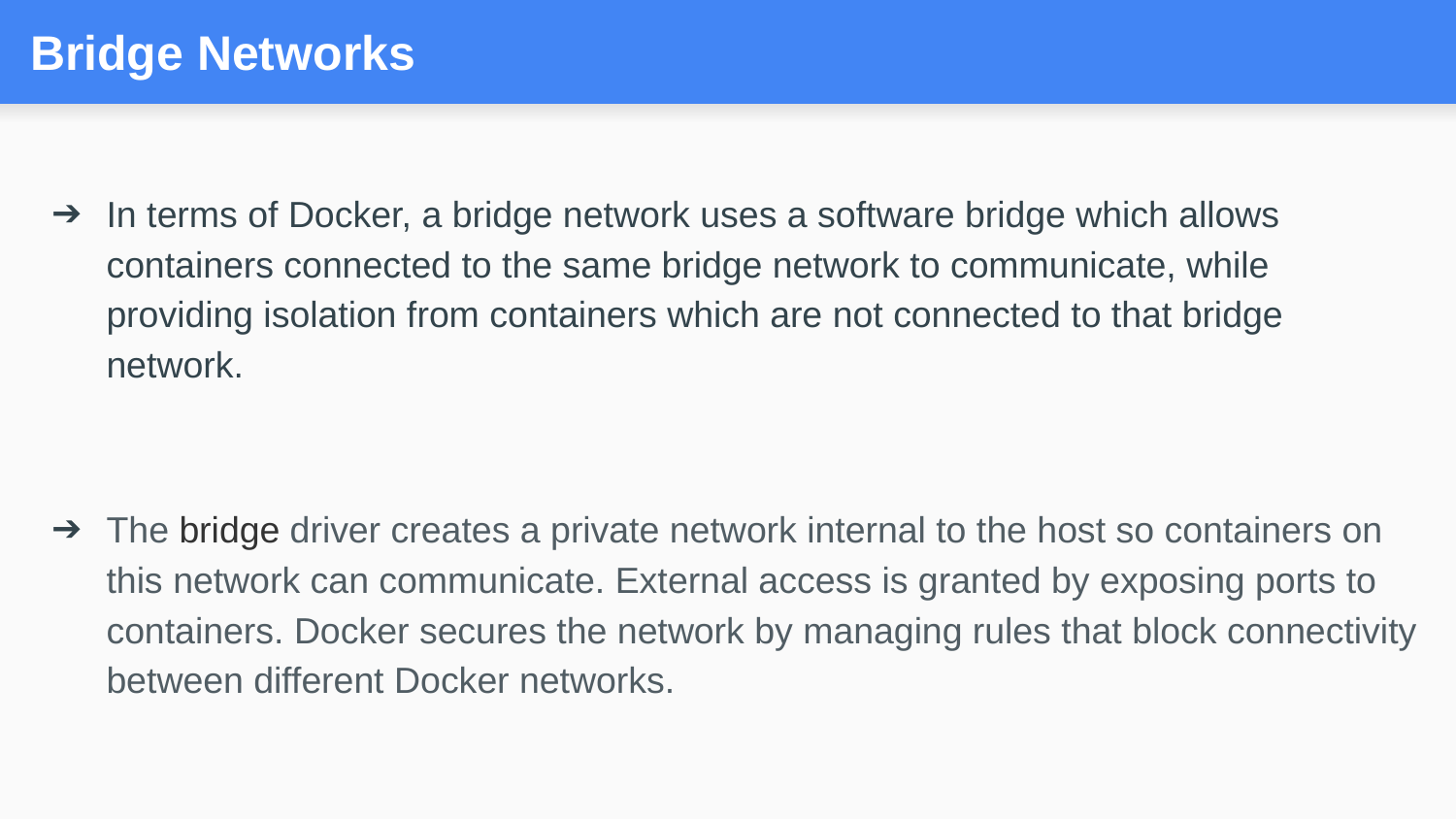

# Bridge Networks

In terms of Docker, a bridge network uses a software bridge which allows containers connected to the same bridge network to communicate, while providing isolation from containers which are not connected to that bridge network.

The bridge driver creates a private network internal to the host so containers on this network can communicate. External access is granted by exposing ports to containers. Docker secures the network by managing rules that block connectivity between different Docker networks.